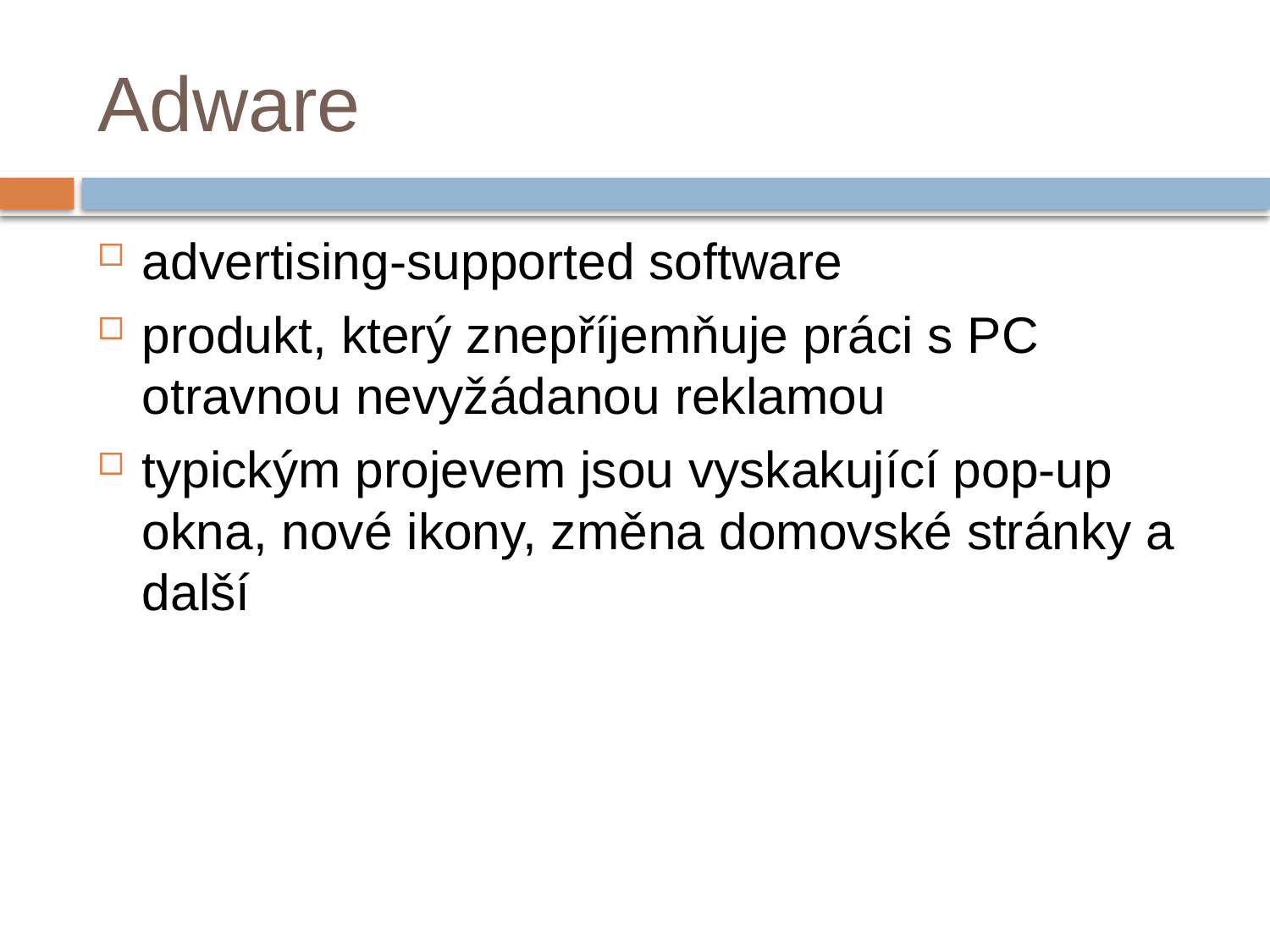

# Adware
advertising-supported software
produkt, který znepříjemňuje práci s PC otravnou nevyžádanou reklamou
typickým projevem jsou vyskakující pop-up okna, nové ikony, změna domovské stránky a další